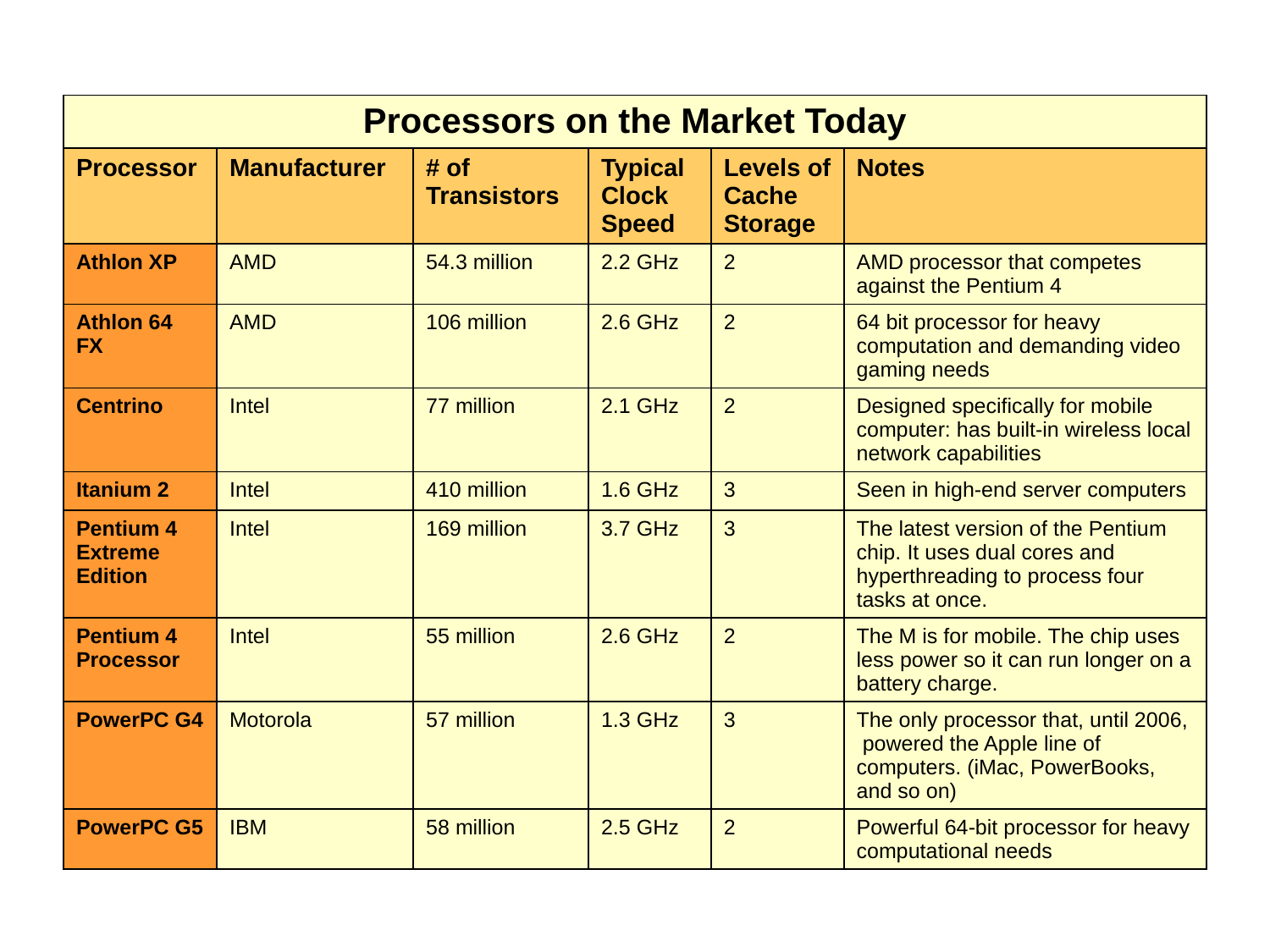

| Processors on the Market Today |  |  |  |  |  |
| --- | --- | --- | --- | --- | --- |
| Processor | Manufacturer | # of Transistors | Typical Clock Speed | Levels of Cache Storage | Notes |
| Athlon XP | AMD | 54.3 million | 2.2 GHz | 2 | AMD processor that competes against the Pentium 4 |
| Athlon 64 FX | AMD | 106 million | 2.6 GHz | 2 | 64 bit processor for heavy computation and demanding video gaming needs |
| Centrino | Intel | 77 million | 2.1 GHz | 2 | Designed specifically for mobile computer: has built-in wireless local network capabilities |
| Itanium 2 | Intel | 410 million | 1.6 GHz | 3 | Seen in high-end server computers |
| Pentium 4 Extreme Edition | Intel | 169 million | 3.7 GHz | 3 | The latest version of the Pentium chip. It uses dual cores and hyperthreading to process four tasks at once. |
| Pentium 4 Processor | Intel | 55 million | 2.6 GHz | 2 | The M is for mobile. The chip uses less power so it can run longer on a battery charge. |
| PowerPC G4 | Motorola | 57 million | 1.3 GHz | 3 | The only processor that, until 2006, powered the Apple line of computers. (iMac, PowerBooks, and so on) |
| PowerPC G5 | IBM | 58 million | 2.5 GHz | 2 | Powerful 64-bit processor for heavy computational needs |